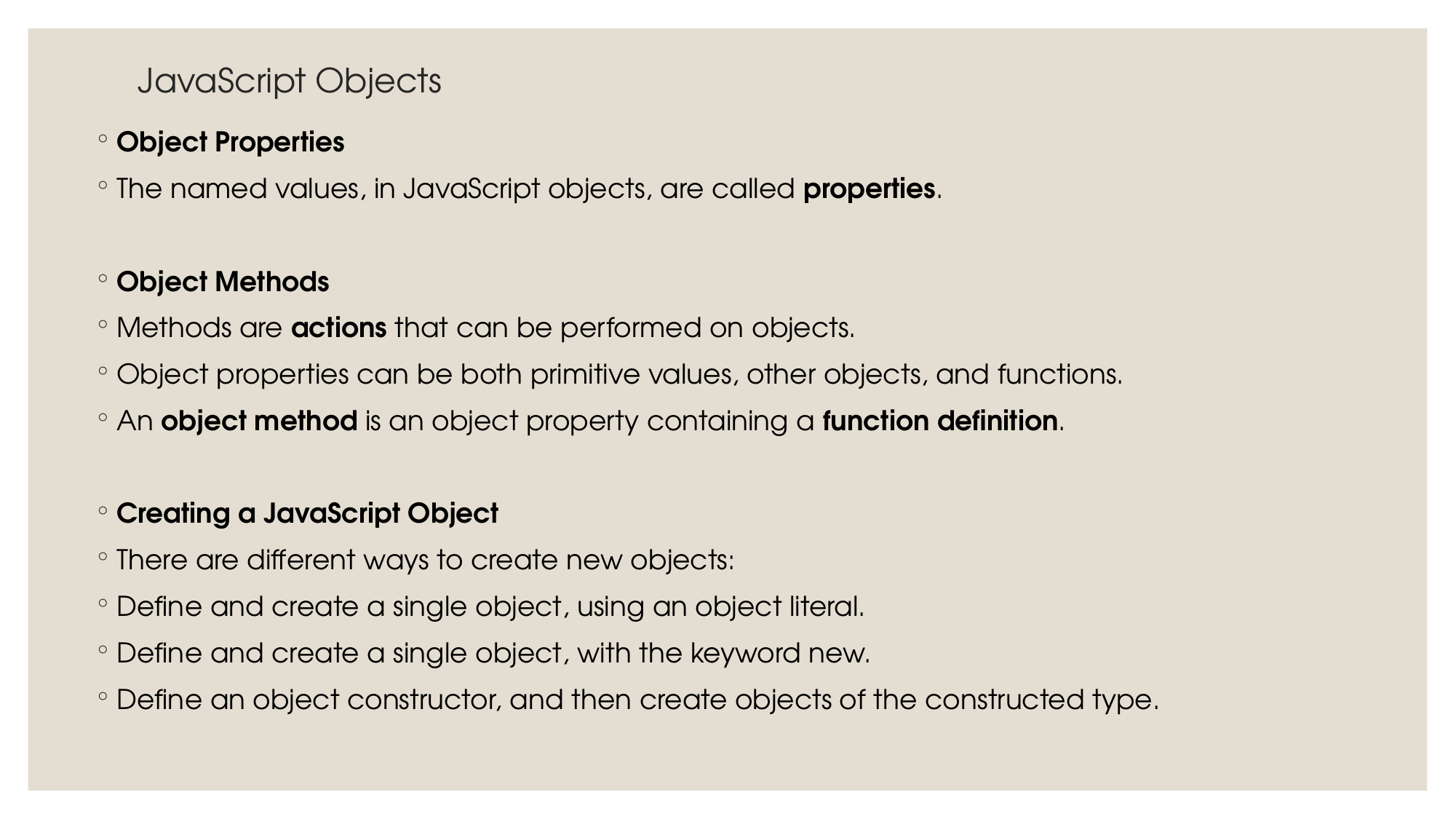

# JavaScript Objects
Object Properties
The named values, in JavaScript objects, are called properties.

Object Methods
Methods are actions that can be performed on objects.
Object properties can be both primitive values, other objects, and functions.
An object method is an object property containing a function definition.

Creating a JavaScript Object
There are different ways to create new objects:
Define and create a single object, using an object literal.
Define and create a single object, with the keyword new.
Define an object constructor, and then create objects of the constructed type.